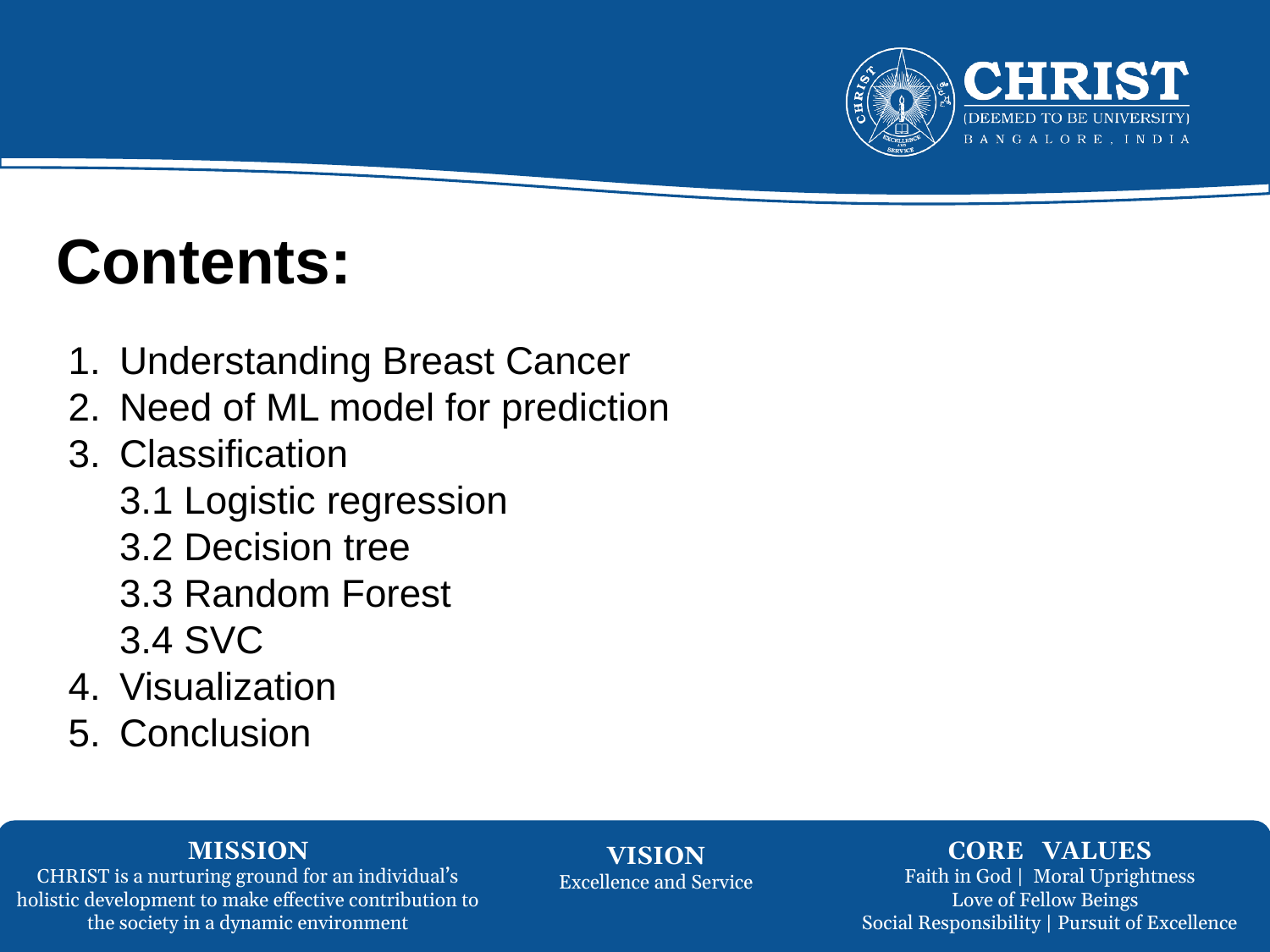

# Contents:
Understanding Breast Cancer
Need of ML model for prediction
Classification
3.1 Logistic regression
3.2 Decision tree
3.3 Random Forest
3.4 SVC
Visualization
Conclusion